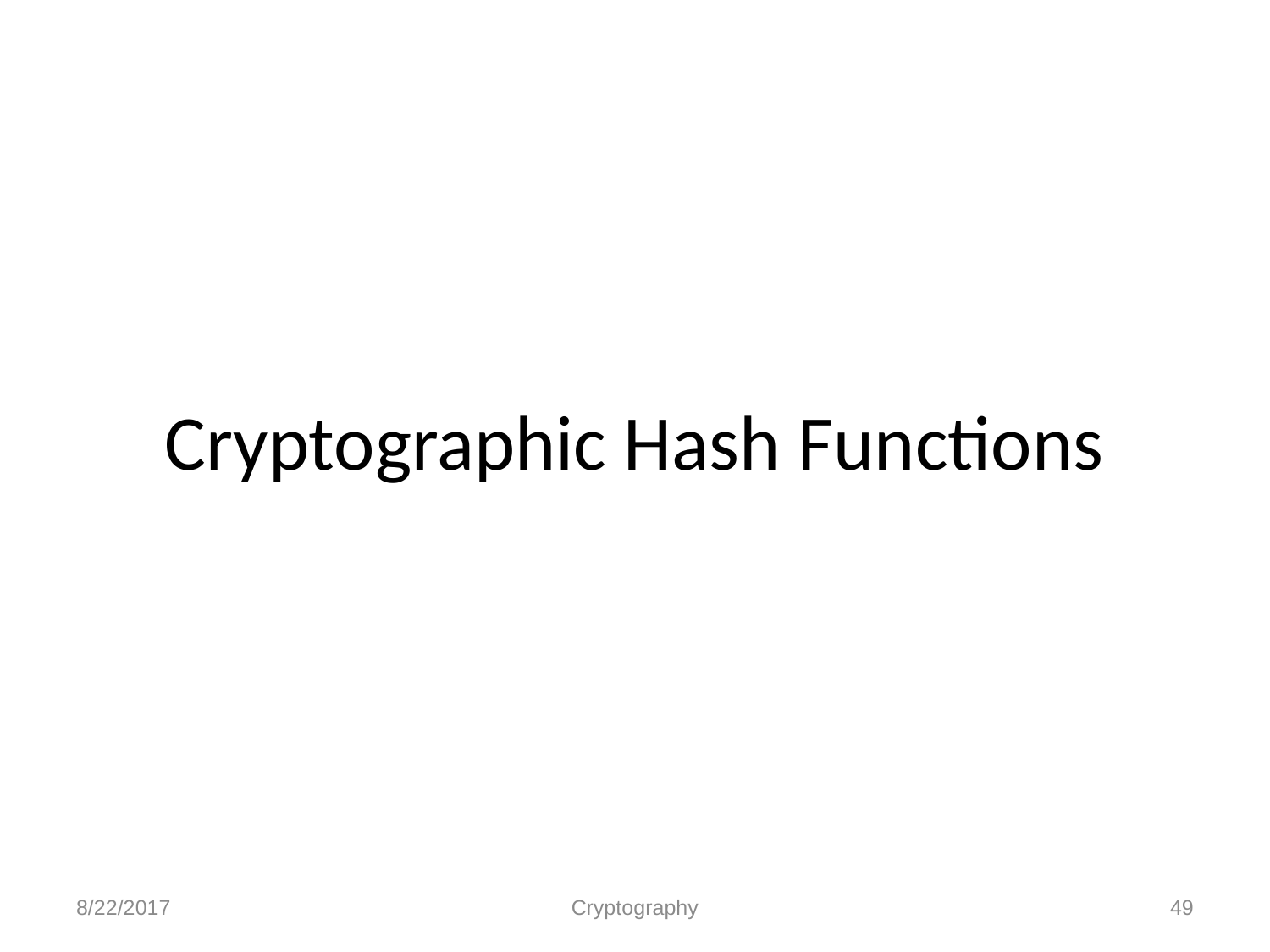

# Cryptographic Hash Functions
8/22/2017
Cryptography
49